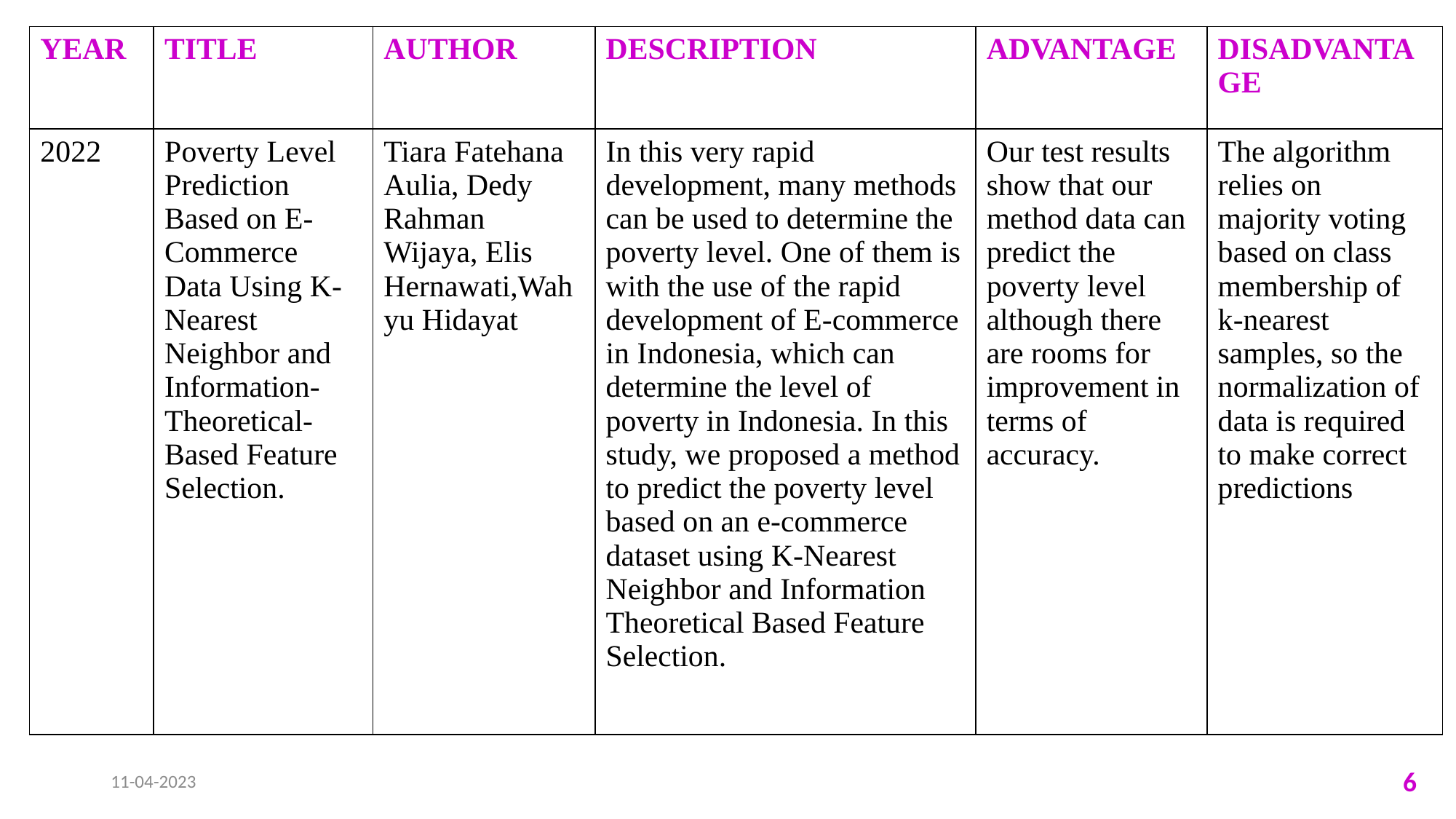

| YEAR | TITLE | AUTHOR | DESCRIPTION | ADVANTAGE | DISADVANTAGE |
| --- | --- | --- | --- | --- | --- |
| 2022 | Poverty Level Prediction Based on E-Commerce Data Using K-Nearest Neighbor and Information-Theoretical-Based Feature Selection. | Tiara Fatehana Aulia, Dedy Rahman Wijaya, Elis Hernawati,Wahyu Hidayat | In this very rapid development, many methods can be used to determine the poverty level. One of them is with the use of the rapid development of E-commerce in Indonesia, which can determine the level of poverty in Indonesia. In this study, we proposed a method to predict the poverty level based on an e-commerce dataset using K-Nearest Neighbor and Information Theoretical Based Feature Selection. | Our test results show that our method data can predict the poverty level although there are rooms for improvement in terms of accuracy. | The algorithm relies on majority voting based on class membership of k-nearest samples, so the normalization of data is required to make correct predictions |
11-04-2023
6